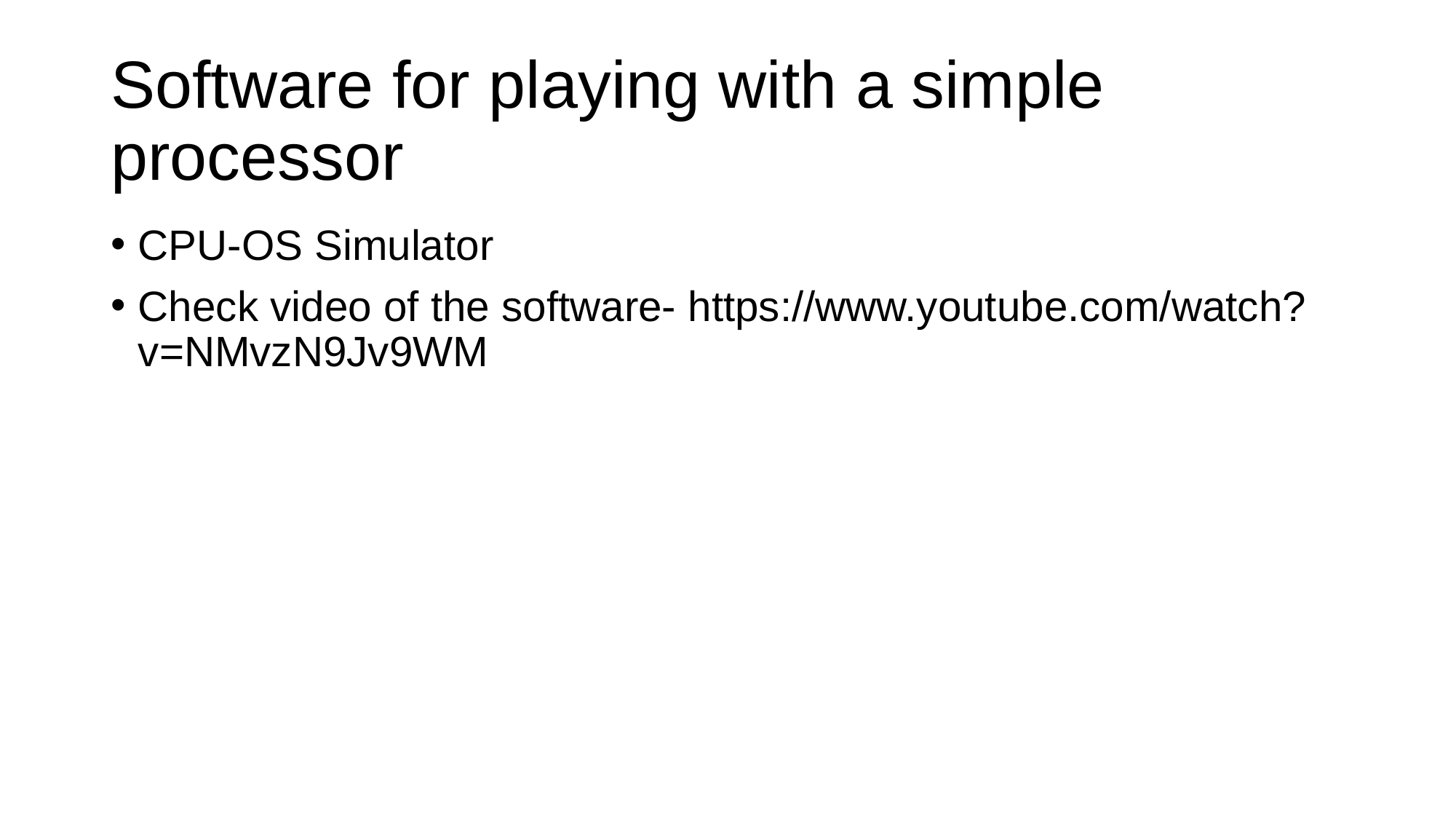

# Software for playing with a simple processor
CPU-OS Simulator
Check video of the software- https://www.youtube.com/watch?v=NMvzN9Jv9WM